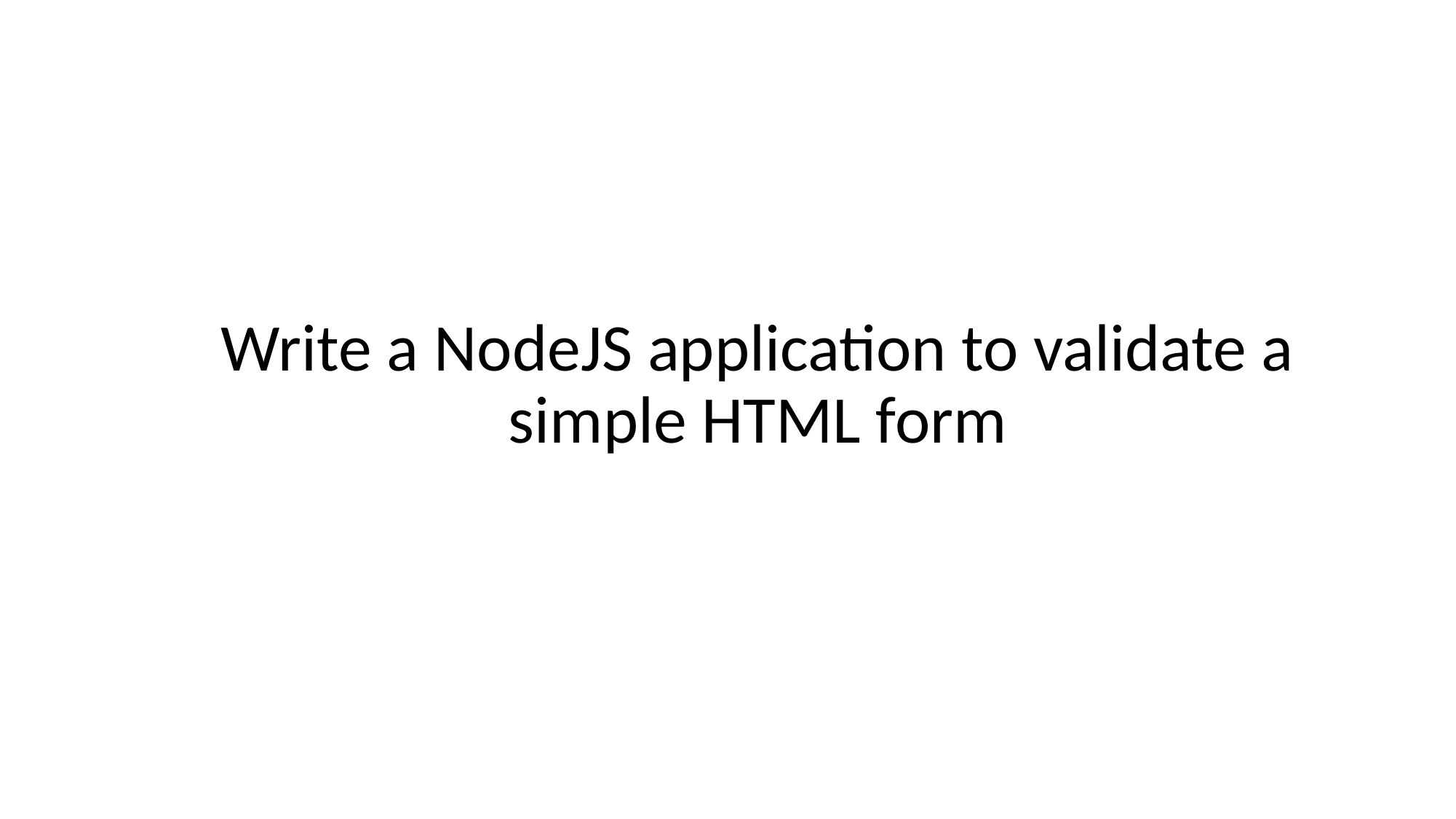

# Write a NodeJS application to validate a simple HTML form